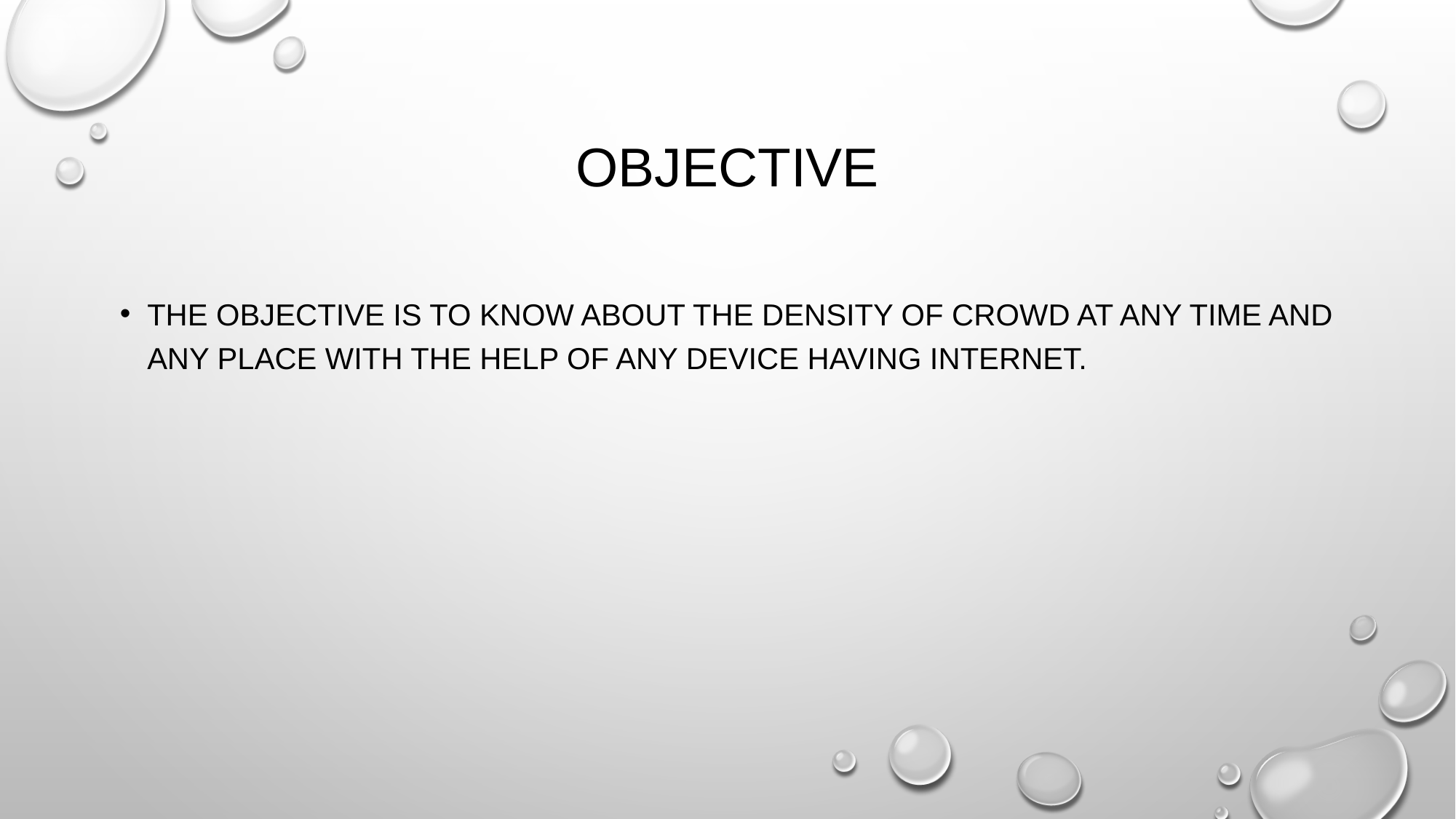

# Objective
The objective is to know about the density of crowd at any time and any place with the help of any device having internet.